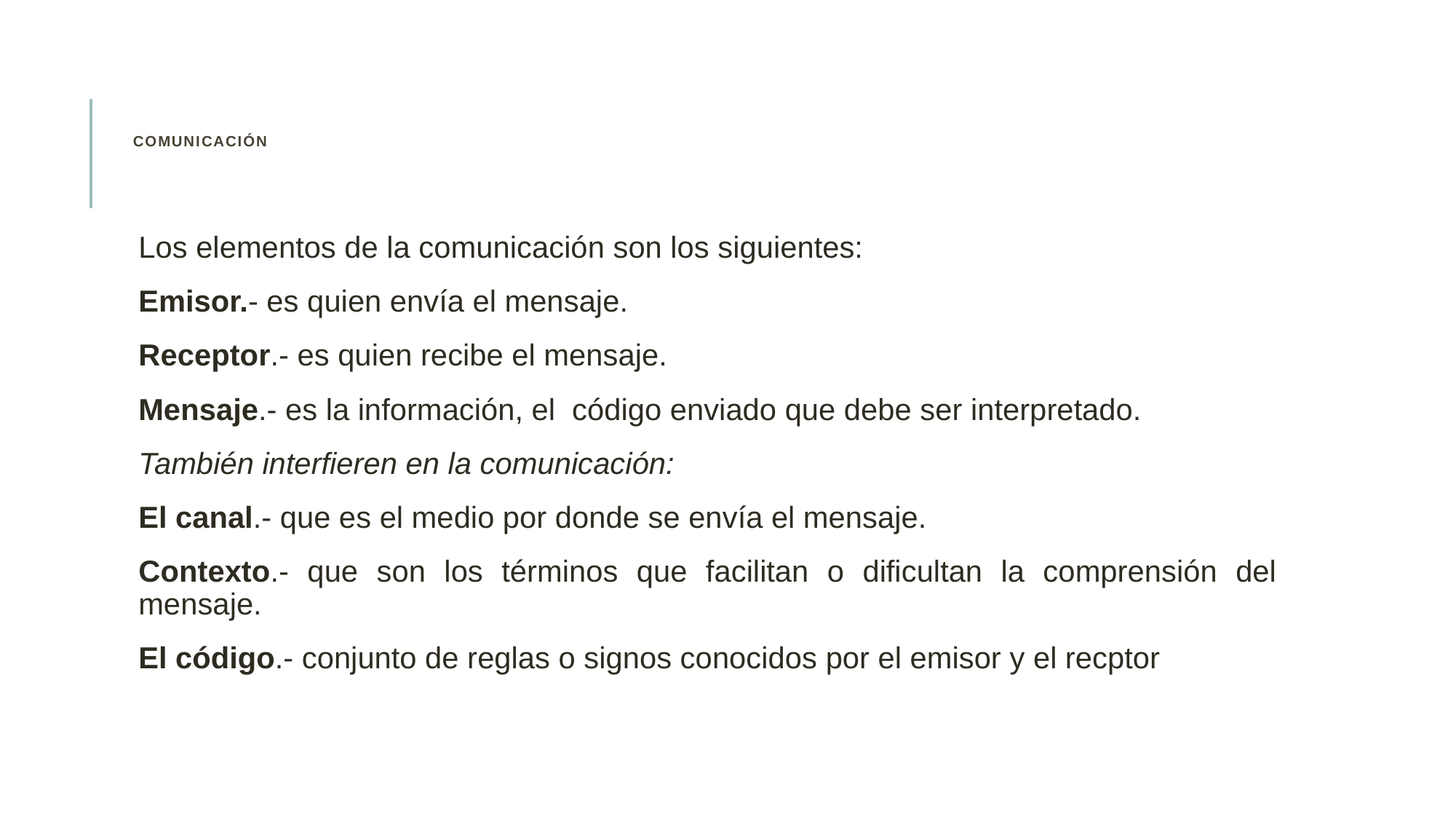

# Comunicación
Los elementos de la comunicación son los siguientes:
Emisor.- es quien envía el mensaje.
Receptor.- es quien recibe el mensaje.
Mensaje.- es la información, el  código enviado que debe ser interpretado.
También interfieren en la comunicación:
El canal.- que es el medio por donde se envía el mensaje.
Contexto.- que son los términos que facilitan o dificultan la comprensión del mensaje.
El código.- conjunto de reglas o signos conocidos por el emisor y el recptor